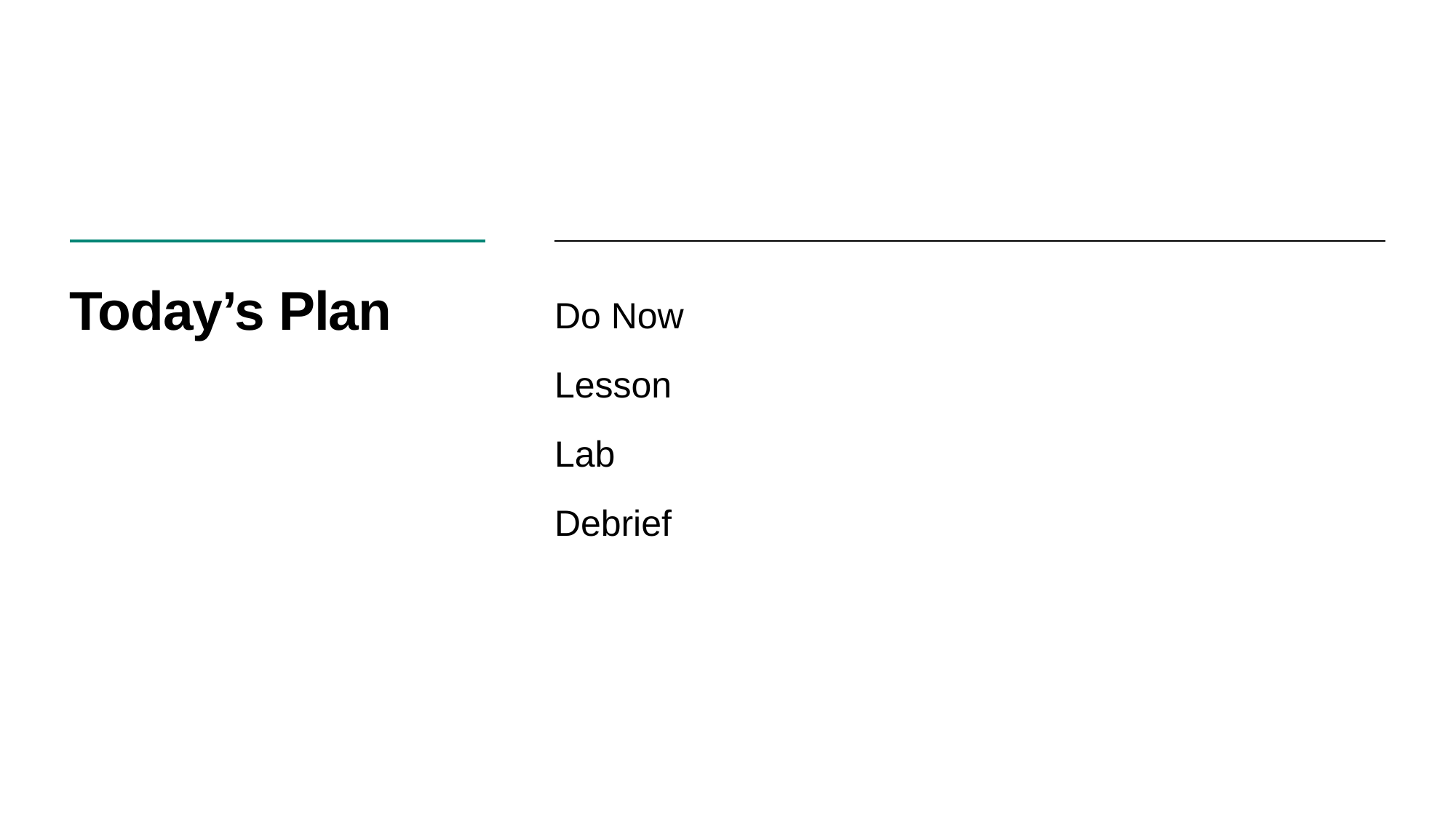

# Today’s Plan
Do Now
Lesson
Lab
Debrief